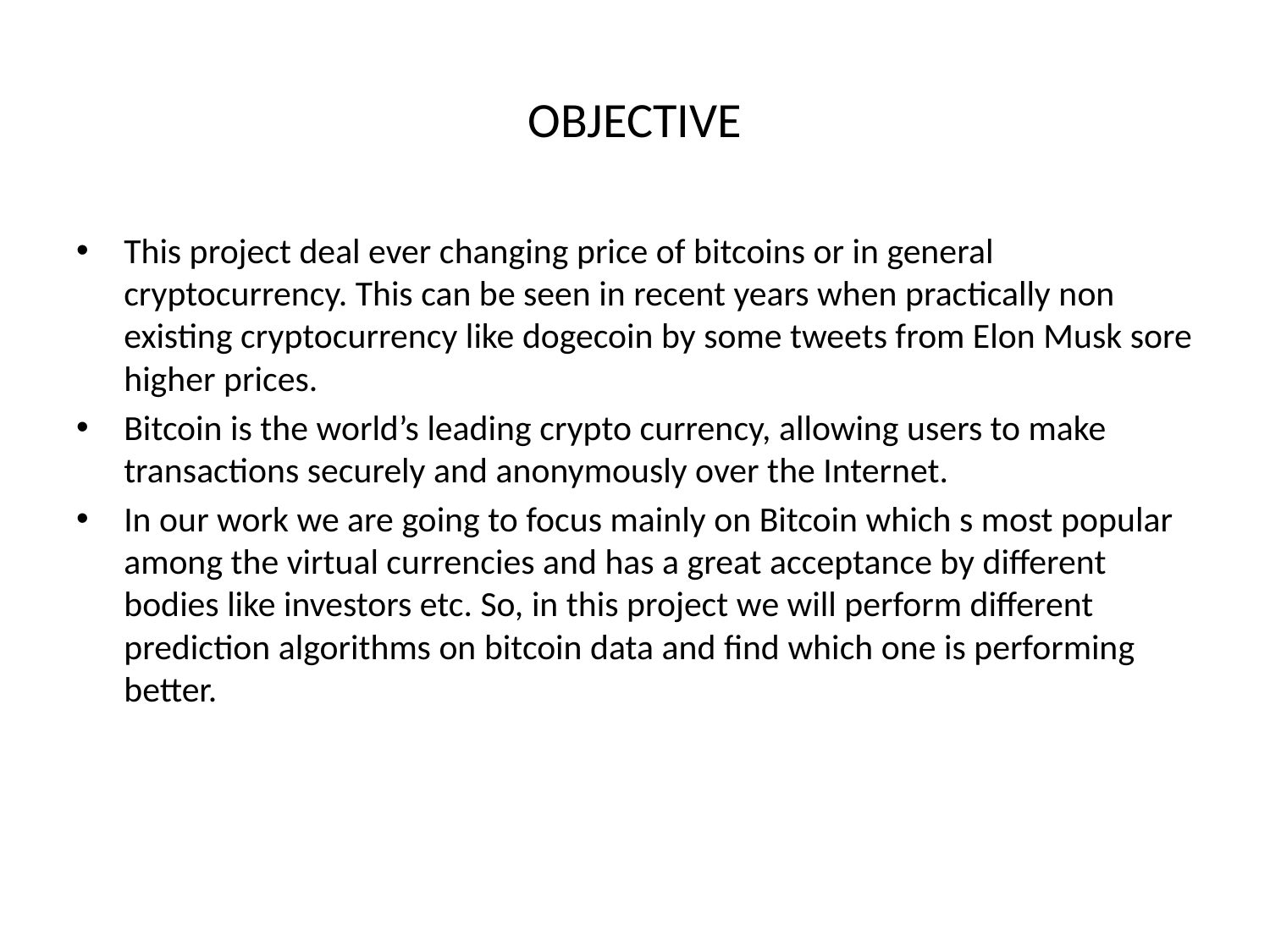

# OBJECTIVE
This project deal ever changing price of bitcoins or in general cryptocurrency. This can be seen in recent years when practically non existing cryptocurrency like dogecoin by some tweets from Elon Musk sore higher prices.
Bitcoin is the world’s leading crypto currency, allowing users to make transactions securely and anonymously over the Internet.
In our work we are going to focus mainly on Bitcoin which s most popular among the virtual currencies and has a great acceptance by different bodies like investors etc. So, in this project we will perform different prediction algorithms on bitcoin data and find which one is performing better.